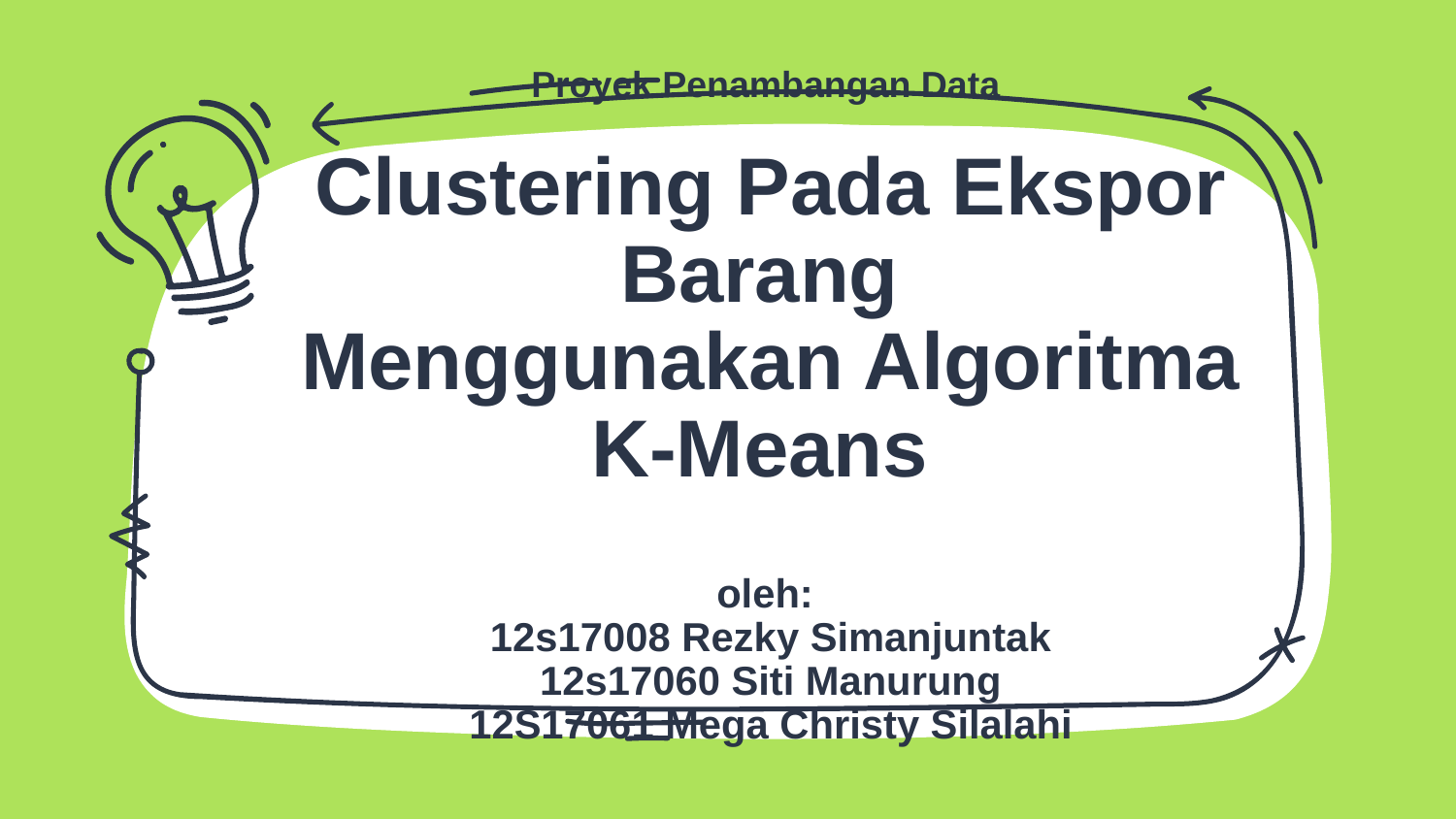

# Proyek Penambangan Data Clustering Pada Ekspor Barang Menggunakan Algoritma K-Means oleh: 12s17008 Rezky Simanjuntak 12s17060 Siti Manurung 12S17061 Mega Christy Silalahi